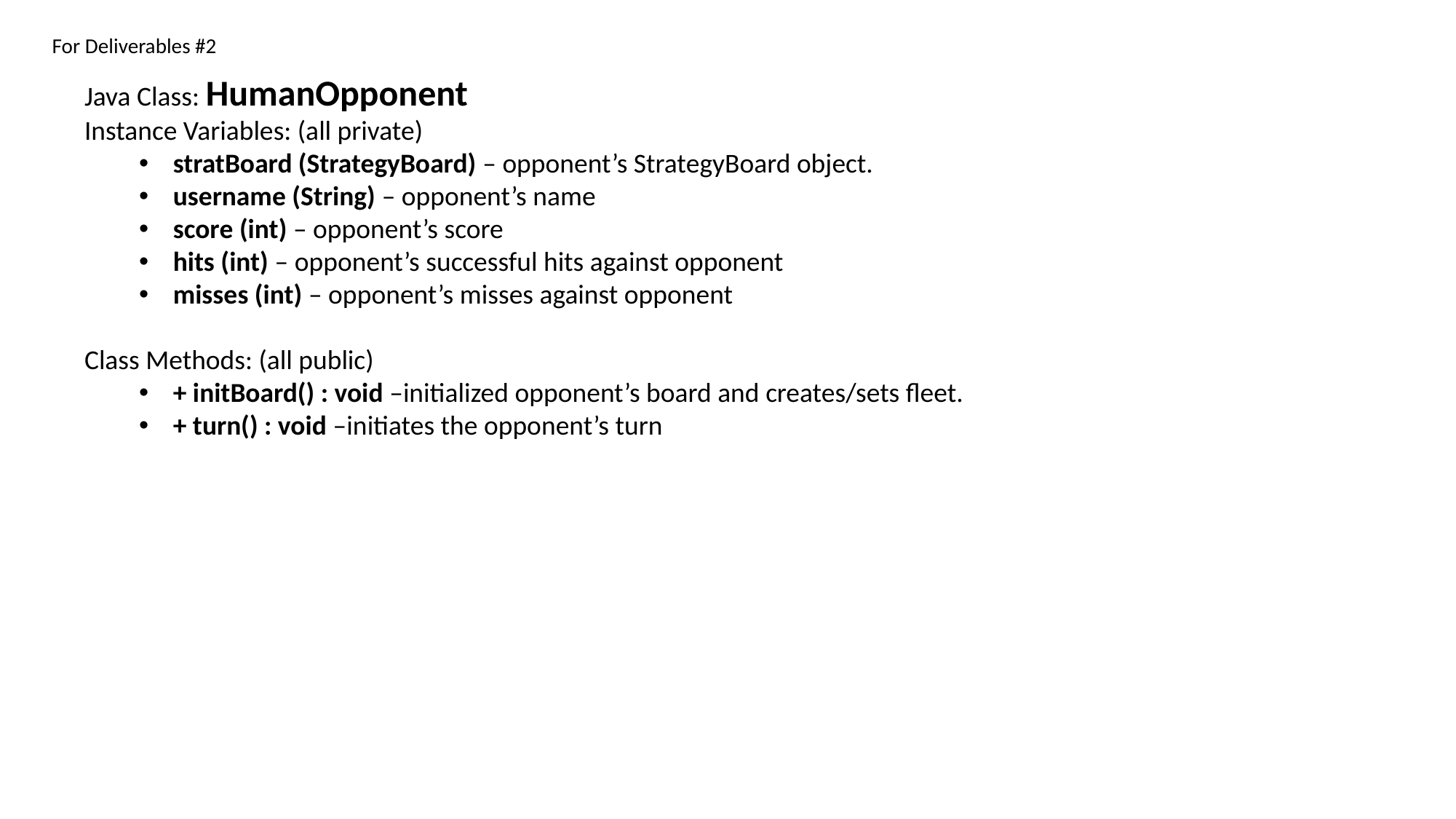

For Deliverables #2
Java Class: HumanOpponent
Instance Variables: (all private)
stratBoard (StrategyBoard) – opponent’s StrategyBoard object.
username (String) – opponent’s name
score (int) – opponent’s score
hits (int) – opponent’s successful hits against opponent
misses (int) – opponent’s misses against opponent

Class Methods: (all public)
+ initBoard() : void –initialized opponent’s board and creates/sets fleet.
+ turn() : void –initiates the opponent’s turn